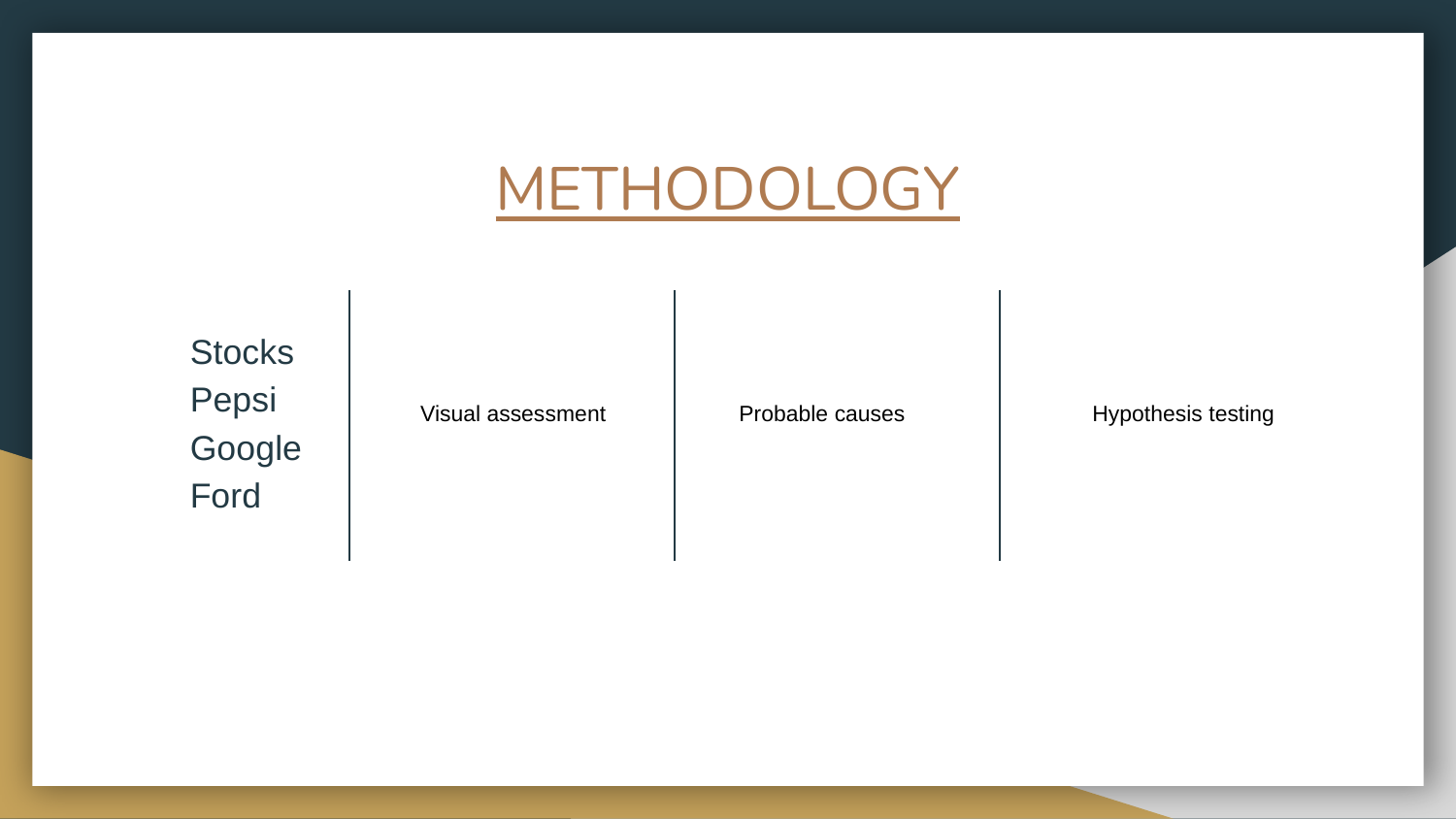

# METHODOLOGY
Stocks
Pepsi
Google
Ford

Visual assessment
Probable causes
Hypothesis testing